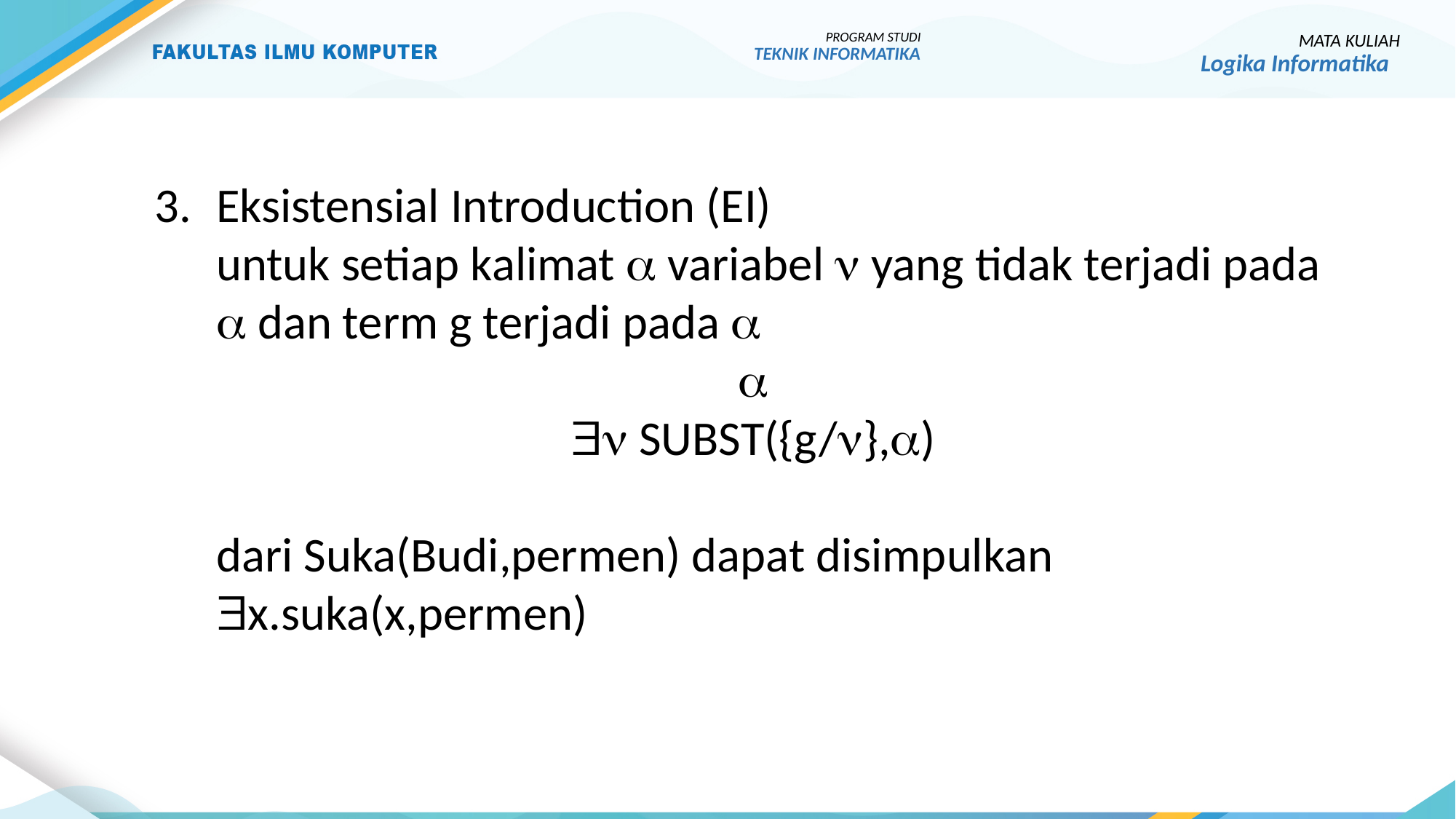

PROGRAM STUDI
TEKNIK INFORMATIKA
MATA KULIAH
Logika Informatika
3.	Eksistensial Introduction (EI)
	untuk setiap kalimat α variabel ν yang tidak terjadi pada α dan term g terjadi pada α
α
∃ν SUBST({g/ν},α)

	dari Suka(Budi,permen) dapat disimpulkan ∃x.suka(x,permen)